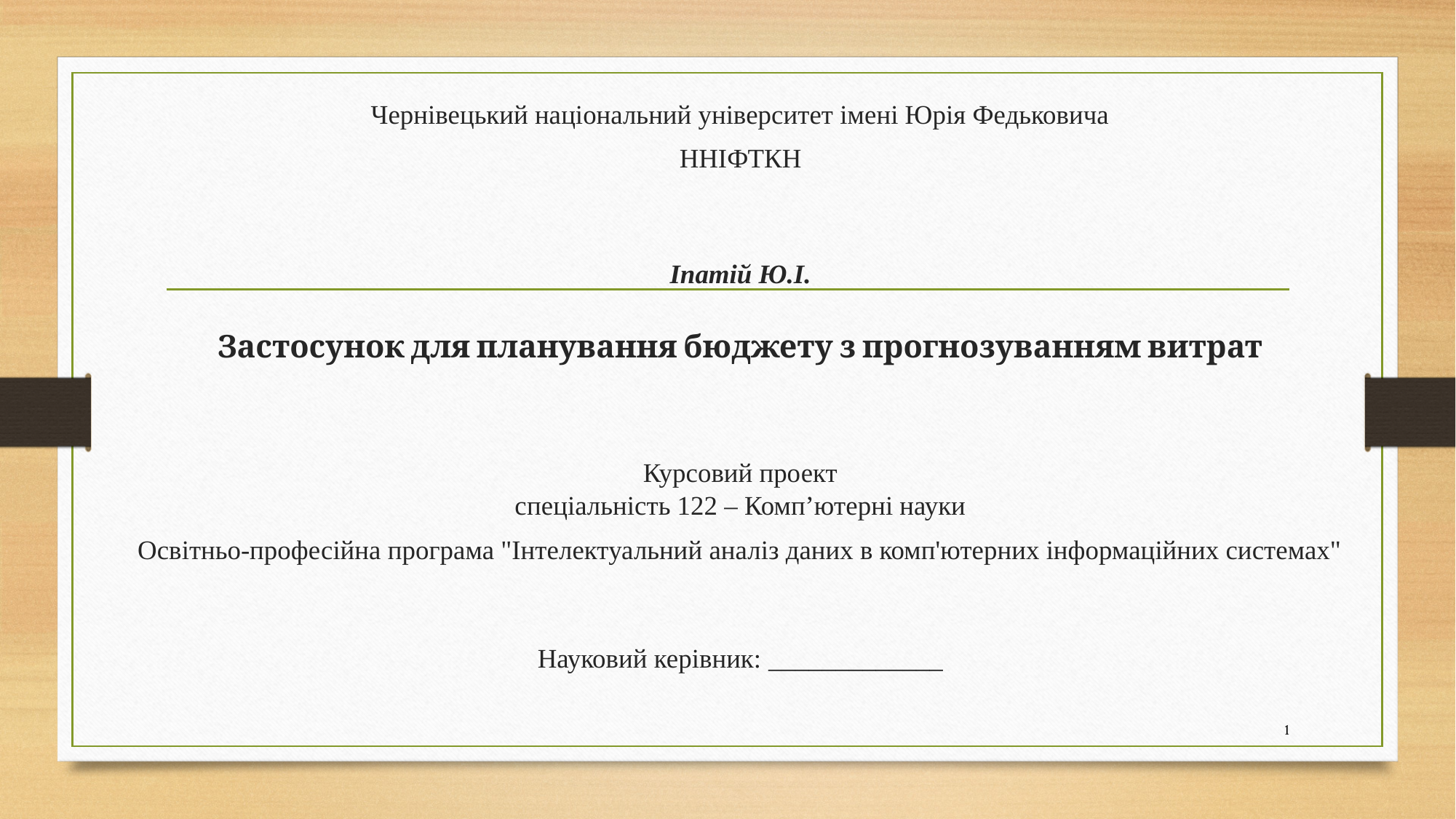

Чернівецький національний університет імені Юрія Федьковича
ННІФТКН
Іпатій Ю.І.
Застосунок для планування бюджету з прогнозуванням витрат
Курсовий проект
cпеціальність 122 – Комп’ютерні науки
Освітньо-професійна програма "Інтелектуальний аналіз даних в комп'ютерних інформаційних системах"
Науковий керівник: _____________

1